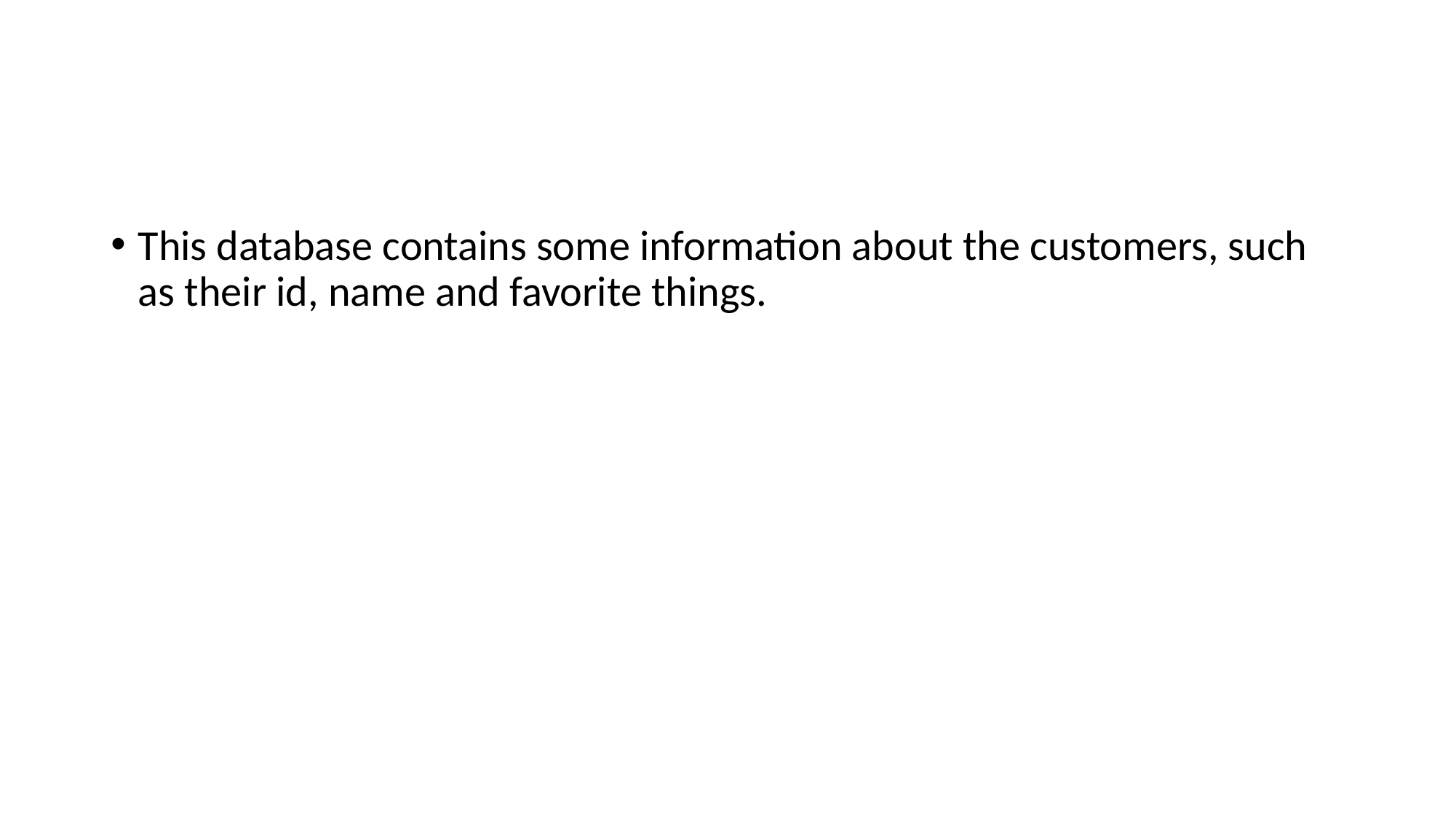

#
This database contains some information about the customers, such as their id, name and favorite things.